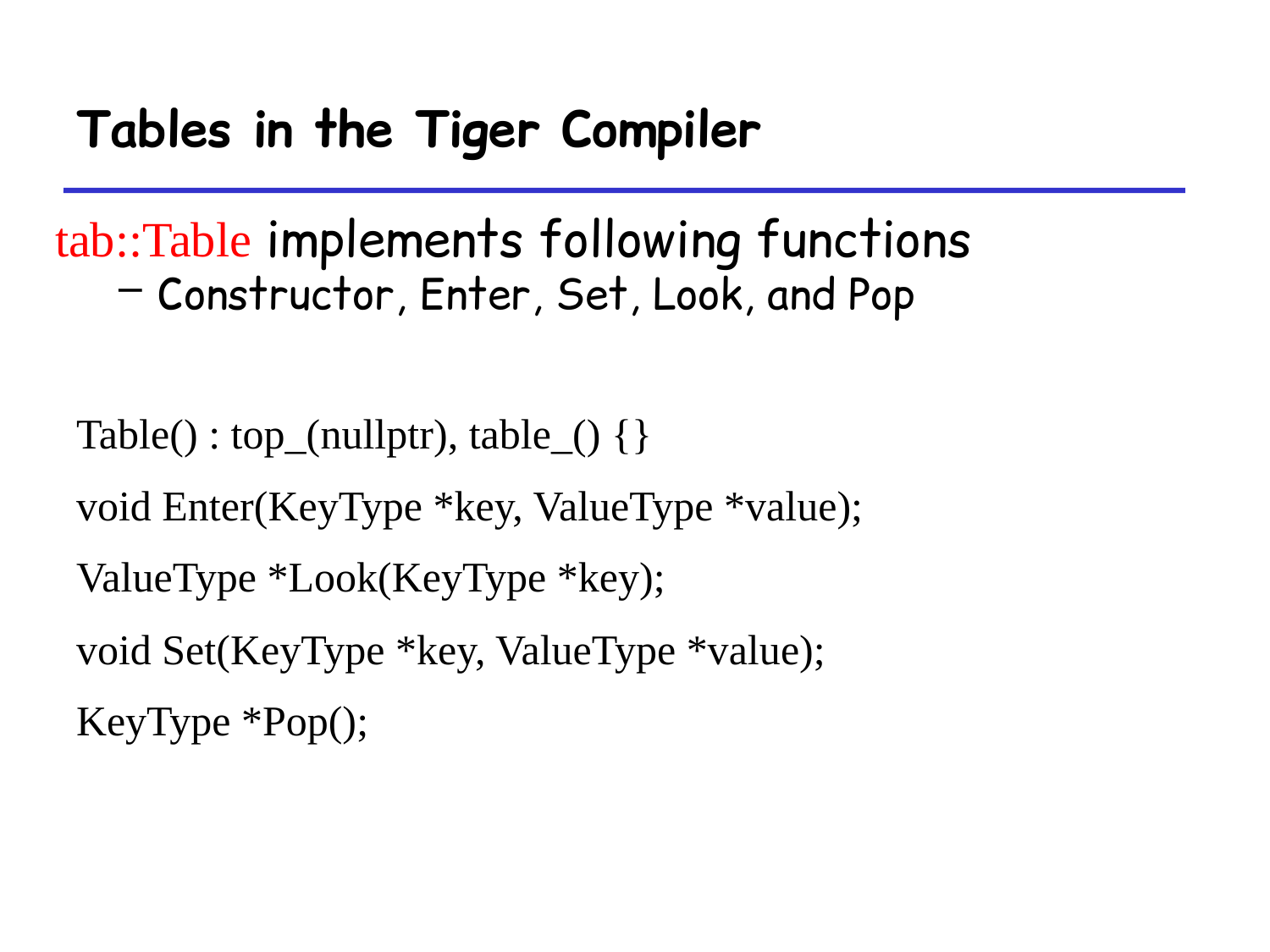

# Tables in the Tiger Compiler
tab::Table implements following functions
Constructor, Enter, Set, Look, and Pop

  Table() : top_(nullptr), table_() {}
  void Enter(KeyType *key, ValueType *value);
  ValueType *Look(KeyType *key);
  void Set(KeyType *key, ValueType *value);
  KeyType *Pop();

47